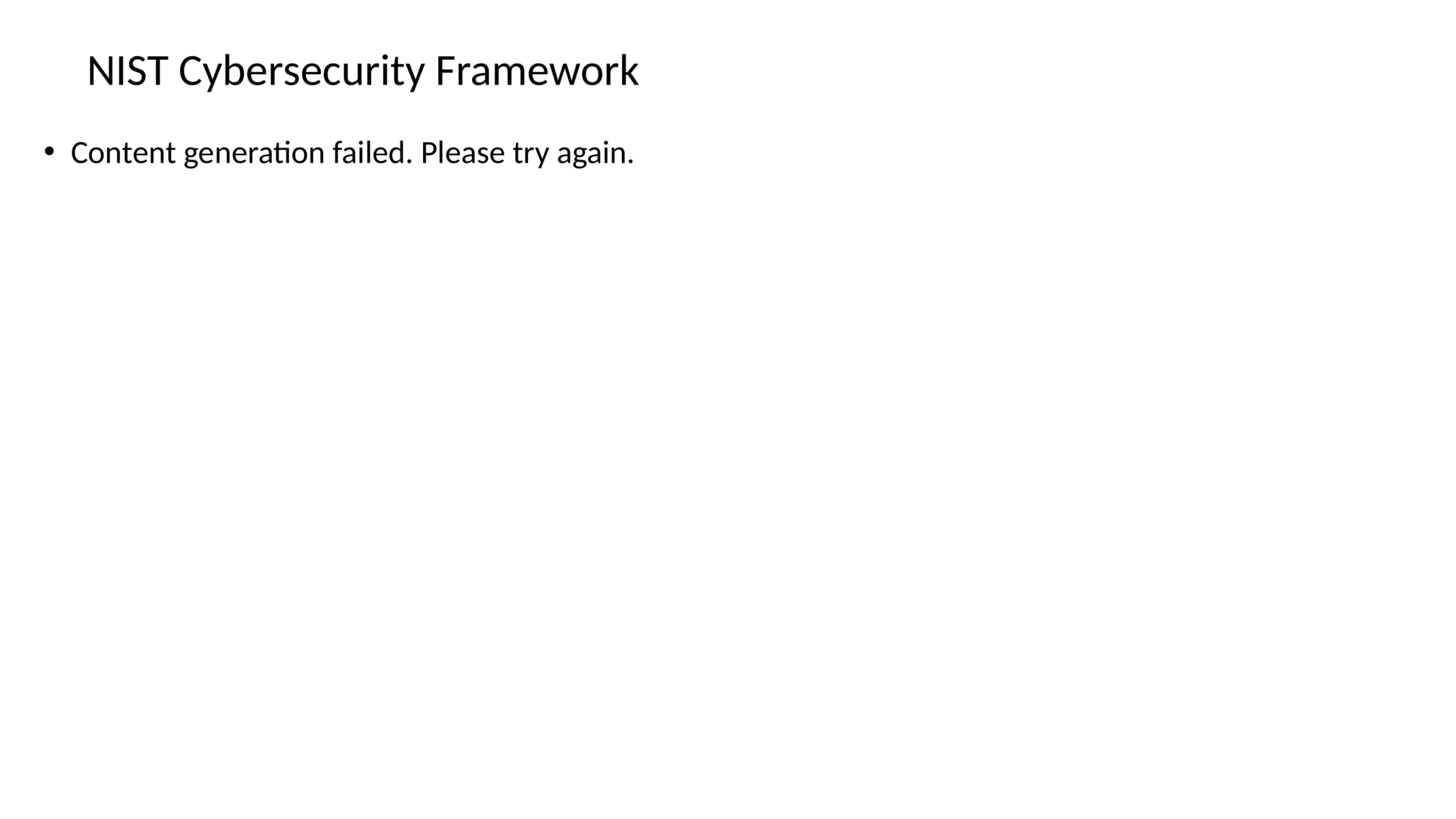

# NIST Cybersecurity Framework
Content generation failed. Please try again.